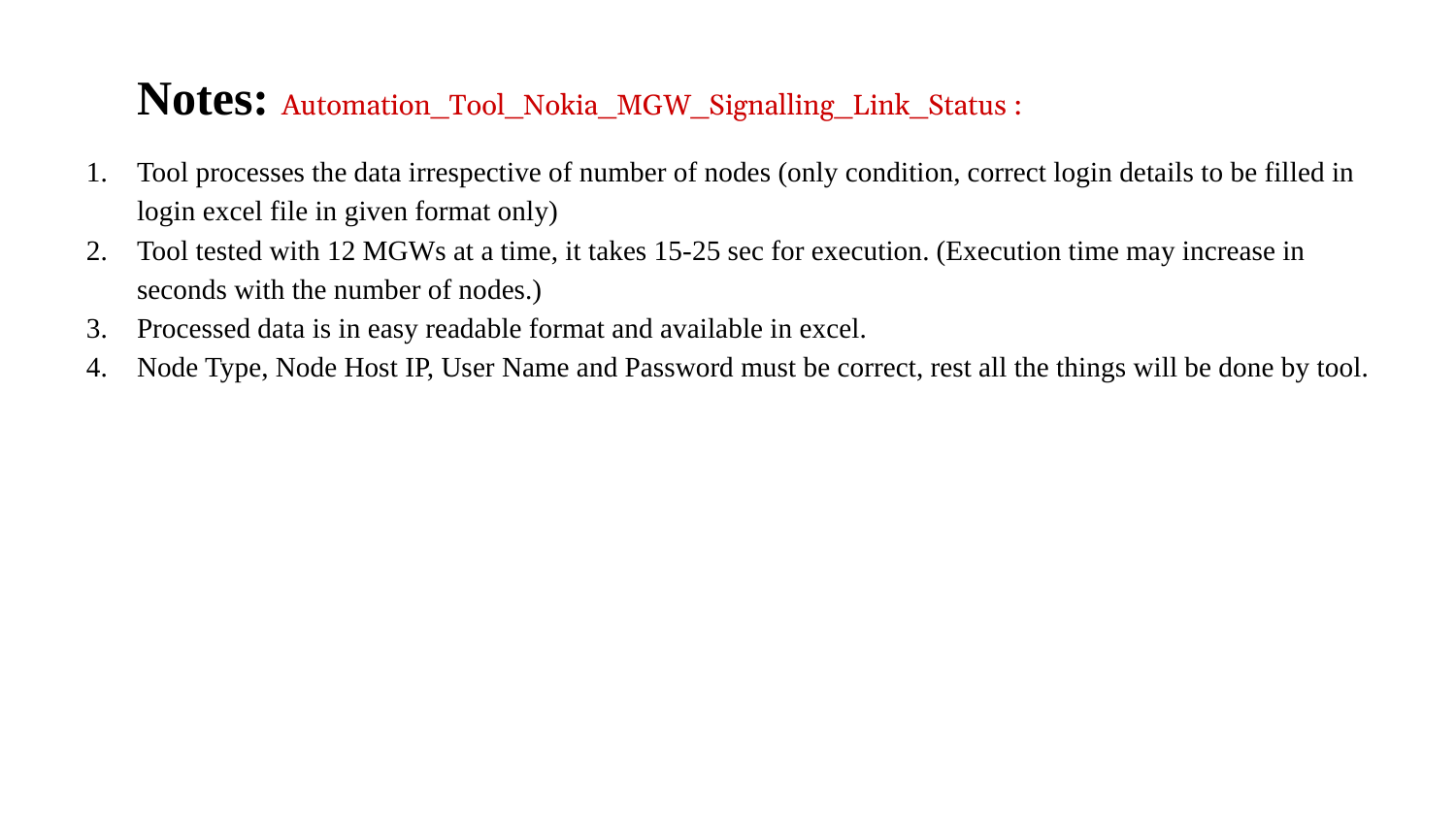

Notes: Automation_Tool_Nokia_MGW_Signalling_Link_Status :
Tool processes the data irrespective of number of nodes (only condition, correct login details to be filled in login excel file in given format only)
Tool tested with 12 MGWs at a time, it takes 15-25 sec for execution. (Execution time may increase in seconds with the number of nodes.)
Processed data is in easy readable format and available in excel.
Node Type, Node Host IP, User Name and Password must be correct, rest all the things will be done by tool.